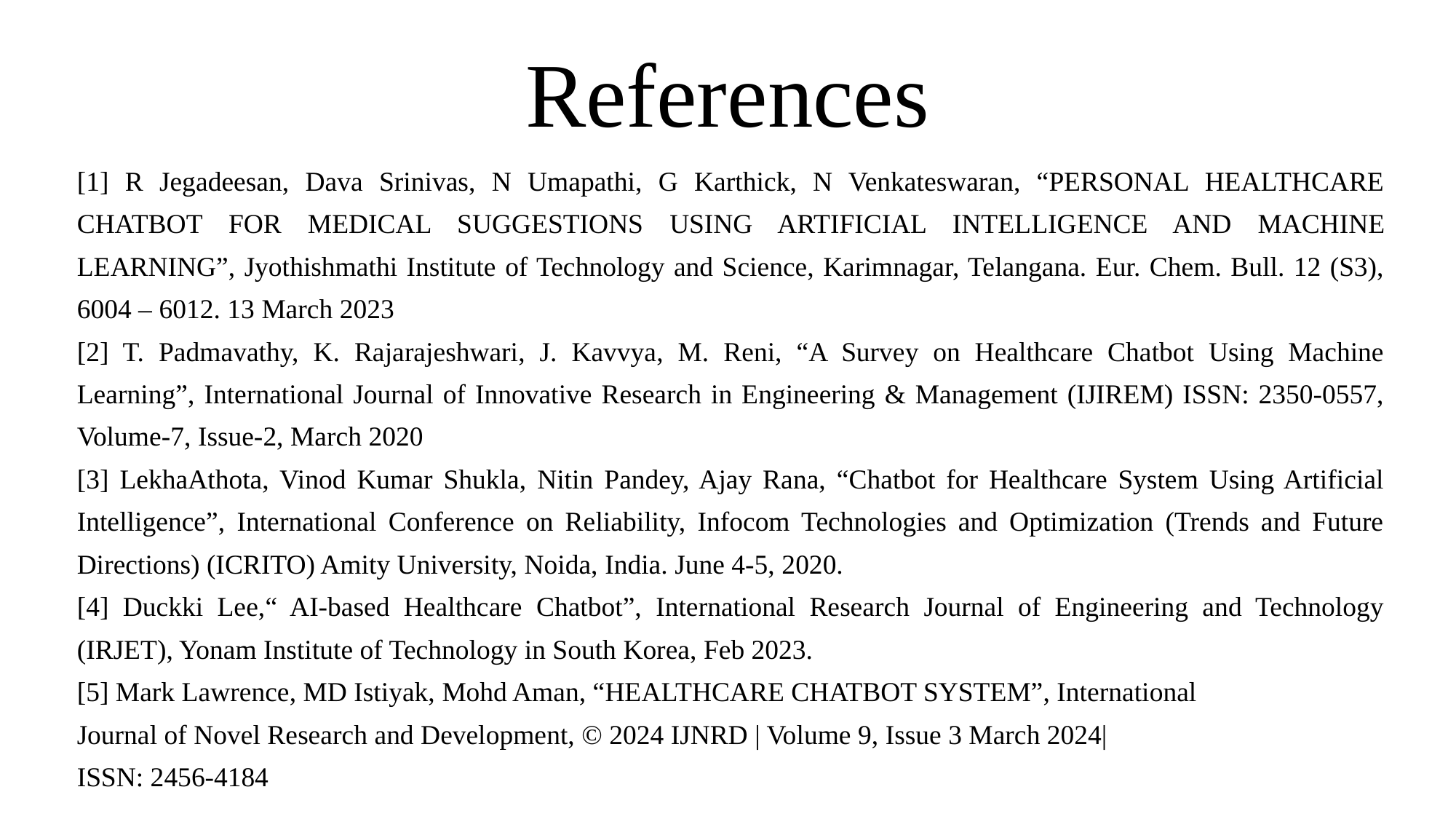

# References
[1] R Jegadeesan, Dava Srinivas, N Umapathi, G Karthick, N Venkateswaran, “PERSONAL HEALTHCARE CHATBOT FOR MEDICAL SUGGESTIONS USING ARTIFICIAL INTELLIGENCE AND MACHINE LEARNING”, Jyothishmathi Institute of Technology and Science, Karimnagar, Telangana. Eur. Chem. Bull. 12 (S3), 6004 – 6012. 13 March 2023
[2] T. Padmavathy, K. Rajarajeshwari, J. Kavvya, M. Reni, “A Survey on Healthcare Chatbot Using Machine Learning”, International Journal of Innovative Research in Engineering & Management (IJIREM) ISSN: 2350-0557, Volume-7, Issue-2, March 2020
[3] LekhaAthota, Vinod Kumar Shukla, Nitin Pandey, Ajay Rana, “Chatbot for Healthcare System Using Artificial Intelligence”, International Conference on Reliability, Infocom Technologies and Optimization (Trends and Future Directions) (ICRITO) Amity University, Noida, India. June 4-5, 2020.
[4] Duckki Lee,“ AI-based Healthcare Chatbot”, International Research Journal of Engineering and Technology (IRJET), Yonam Institute of Technology in South Korea, Feb 2023.
[5] Mark Lawrence, MD Istiyak, Mohd Aman, “HEALTHCARE CHATBOT SYSTEM”, International
Journal of Novel Research and Development, © 2024 IJNRD | Volume 9, Issue 3 March 2024|
ISSN: 2456-4184
17